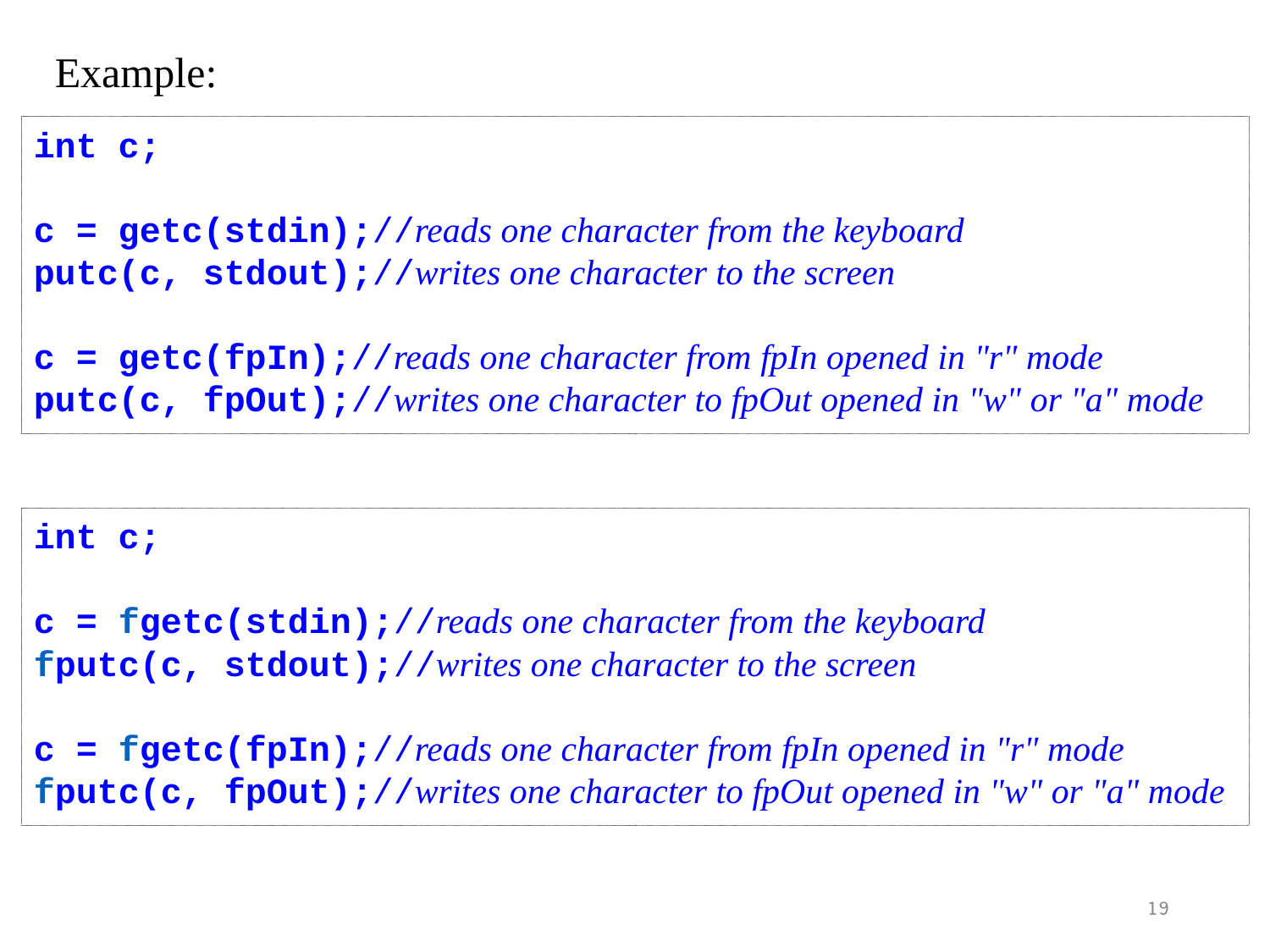

Example:
int c;

c = getc(stdin);//reads one character from the keyboard
putc(c, stdout);//writes one character to the screen

c = getc(fpIn);//reads one character from fpIn opened in "r" mode
putc(c, fpOut);//writes one character to fpOut opened in "w" or "a" mode
int c;

c = fgetc(stdin);//reads one character from the keyboard
fputc(c, stdout);//writes one character to the screen

c = fgetc(fpIn);//reads one character from fpIn opened in "r" mode
fputc(c, fpOut);//writes one character to fpOut opened in "w" or "a" mode
19